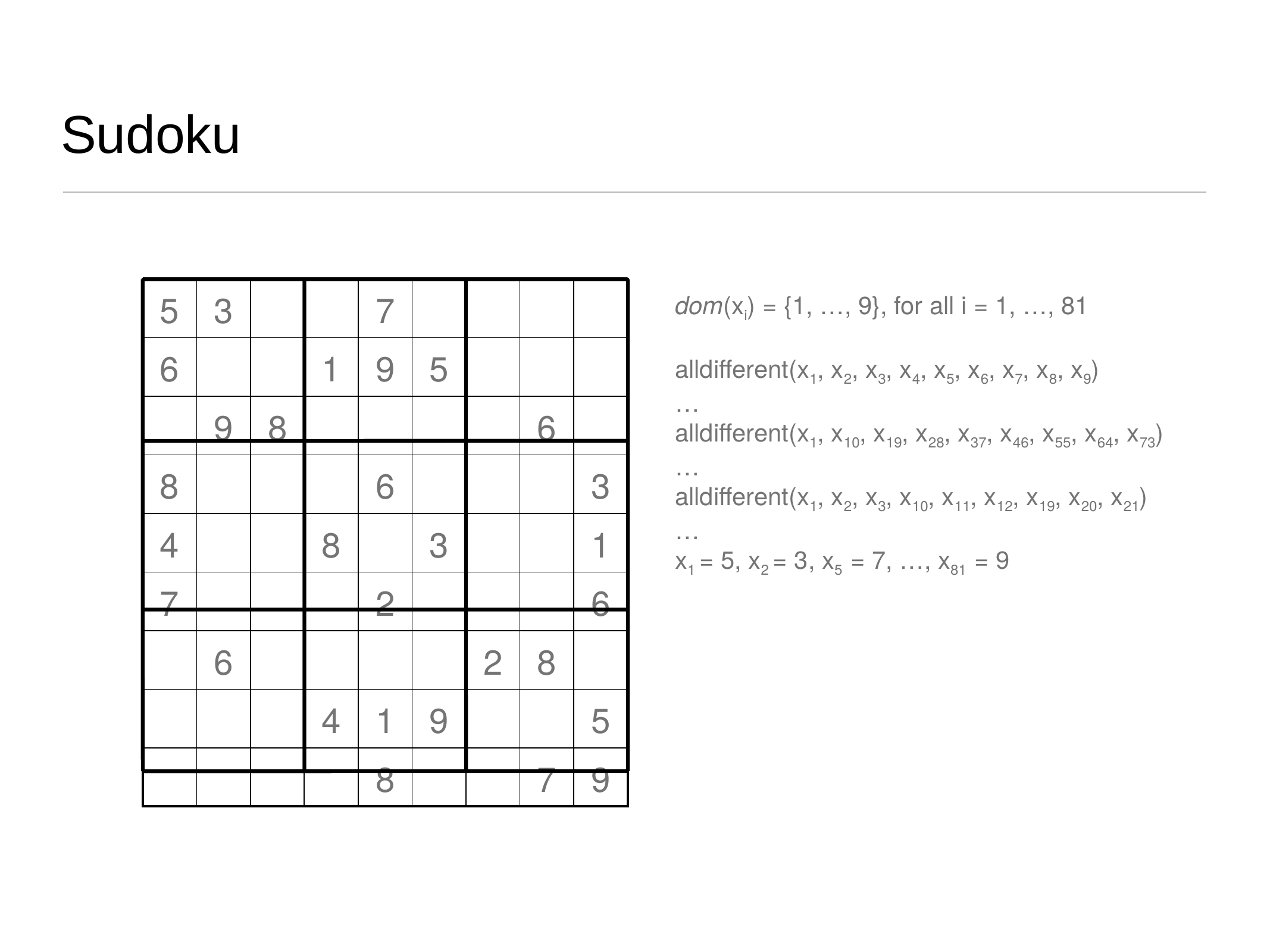

# Sudoku

| 5 | 3 |  |  | 7 |  |  |  |  |
| --- | --- | --- | --- | --- | --- | --- | --- | --- |
| 6 |  |  | 1 | 9 | 5 |  |  |  |
|  | 9 | 8 |  |  |  |  | 6 |  |
| 8 |  |  |  | 6 |  |  |  | 3 |
| 4 |  |  | 8 |  | 3 |  |  | 1 |
| 7 |  |  |  | 2 |  |  |  | 6 |
|  | 6 |  |  |  |  | 2 | 8 |  |
|  |  |  | 4 | 1 | 9 |  |  | 5 |
|  |  |  |  | 8 |  |  | 7 | 9 |

dom(xi) = {1, …, 9}, for all i = 1, …, 81

alldifferent(x1, x2, x3, x4, x5, x6, x7, x8, x9)
…
alldifferent(x1, x10, x19, x28, x37, x46, x55, x64, x73)
…
alldifferent(x1, x2, x3, x10, x11, x12, x19, x20, x21)
…
x1 = 5, x2 = 3, x5  = 7, …, x81  = 9